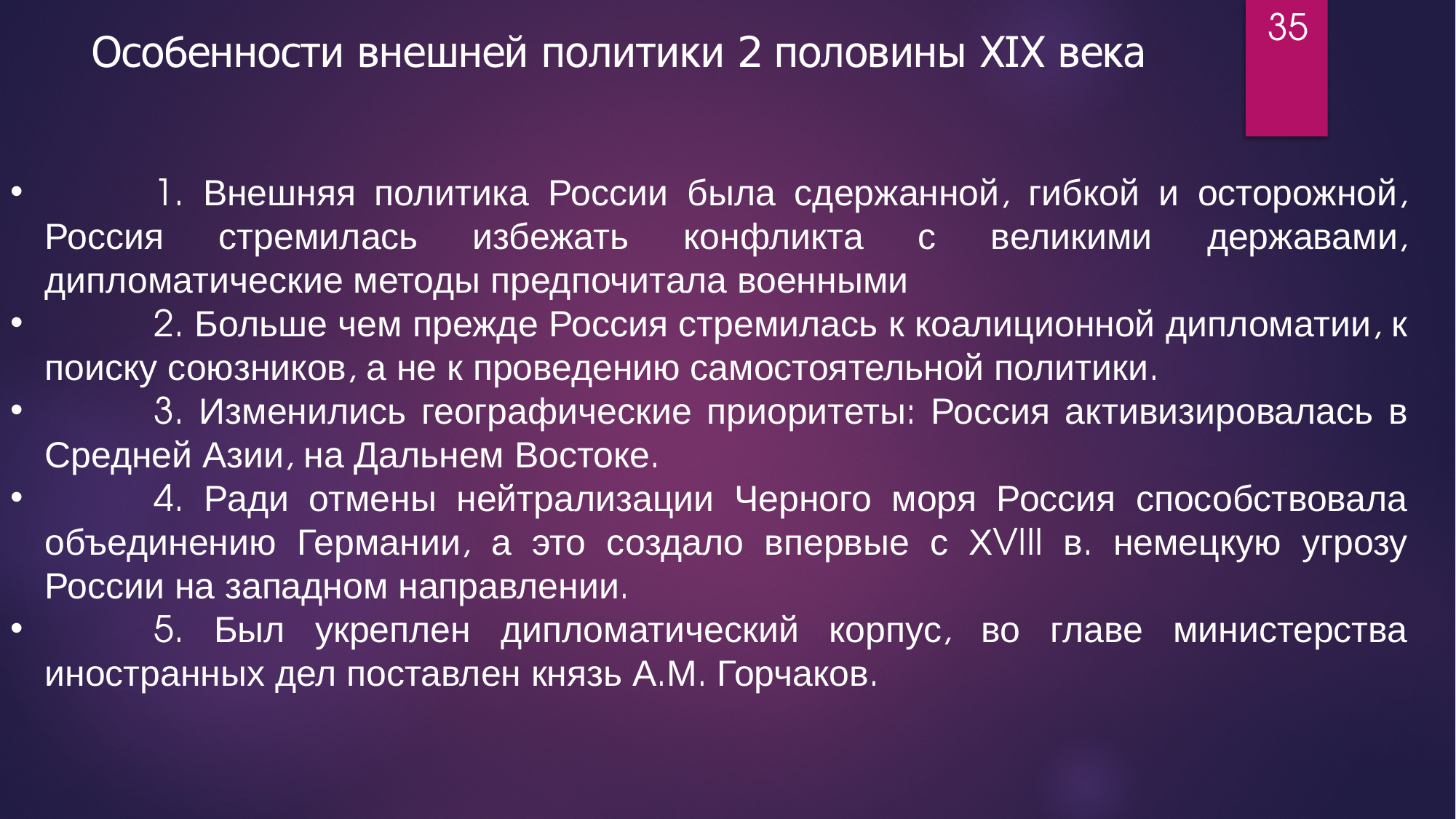

35
Особенности внешней политики 2 половины XIX века
	1. Внешняя политика России была сдержанной, гибкой и осторожной, Россия стремилась избежать конфликта с великими державами, дипломатические методы предпочитала военными
	2. Больше чем прежде Россия стремилась к коалиционной дипломатии, к поиску союзников, а не к проведению самостоятельной политики.
	3. Изменились географические приоритеты: Россия активизировалась в Средней Азии, на Дальнем Востоке.
	4. Ради отмены нейтрализации Черного моря Россия способствовала объединению Германии, а это создало впервые с ХVIII в. немецкую угрозу России на западном направлении.
	5. Был укреплен дипломатический корпус, во главе министерства иностранных дел поставлен князь А.М. Горчаков.